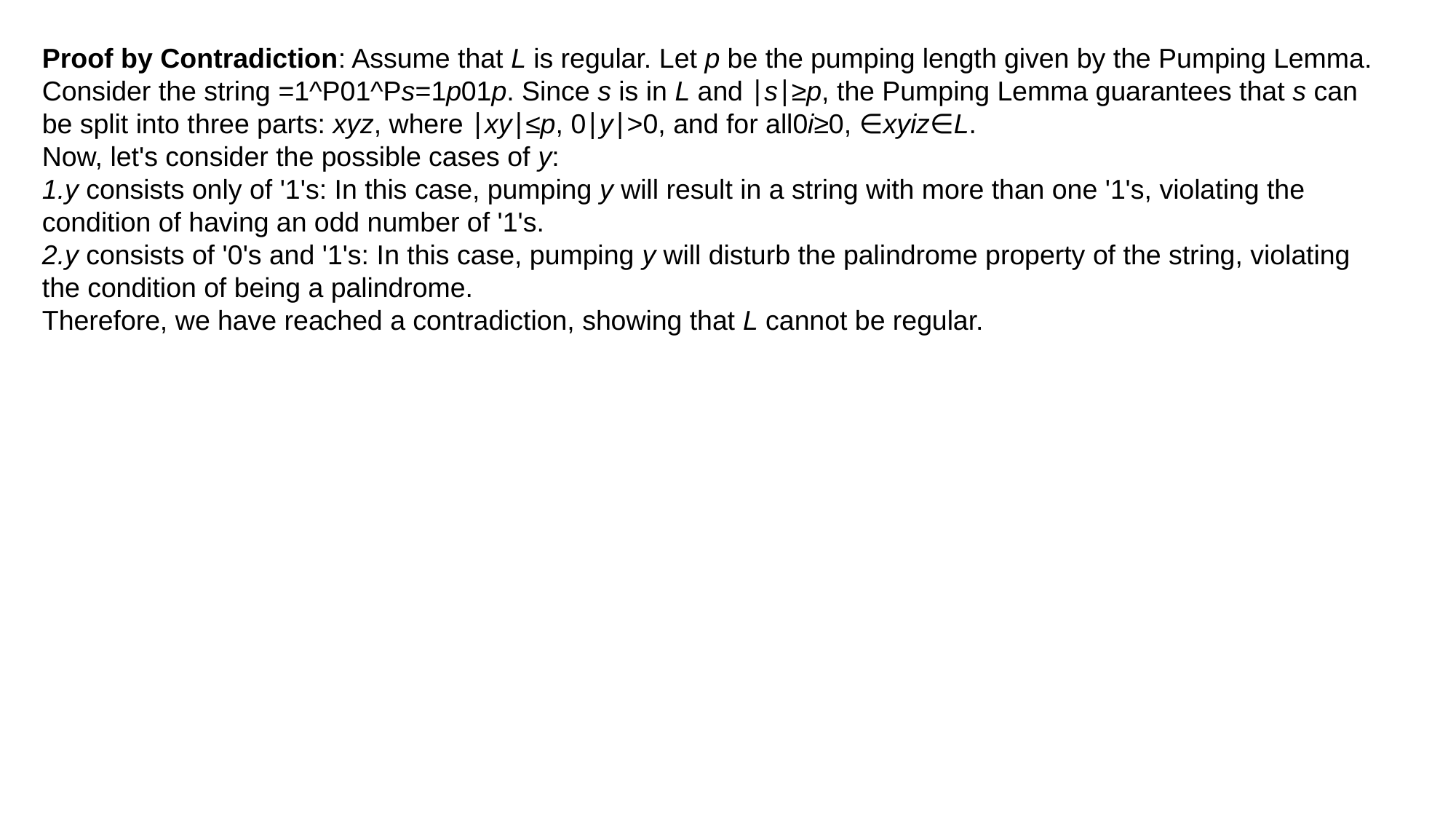

Proof by Contradiction: Assume that L is regular. Let p be the pumping length given by the Pumping Lemma. Consider the string =1^P01^Ps=1p01p. Since s is in L and ∣s∣≥p, the Pumping Lemma guarantees that s can be split into three parts: xyz, where ∣xy∣≤p, 0∣y∣>0, and for all0i≥0, ∈xyiz∈L.
Now, let's consider the possible cases of y:
y consists only of '1's: In this case, pumping y will result in a string with more than one '1's, violating the condition of having an odd number of '1's.
y consists of '0's and '1's: In this case, pumping y will disturb the palindrome property of the string, violating the condition of being a palindrome.
Therefore, we have reached a contradiction, showing that L cannot be regular.